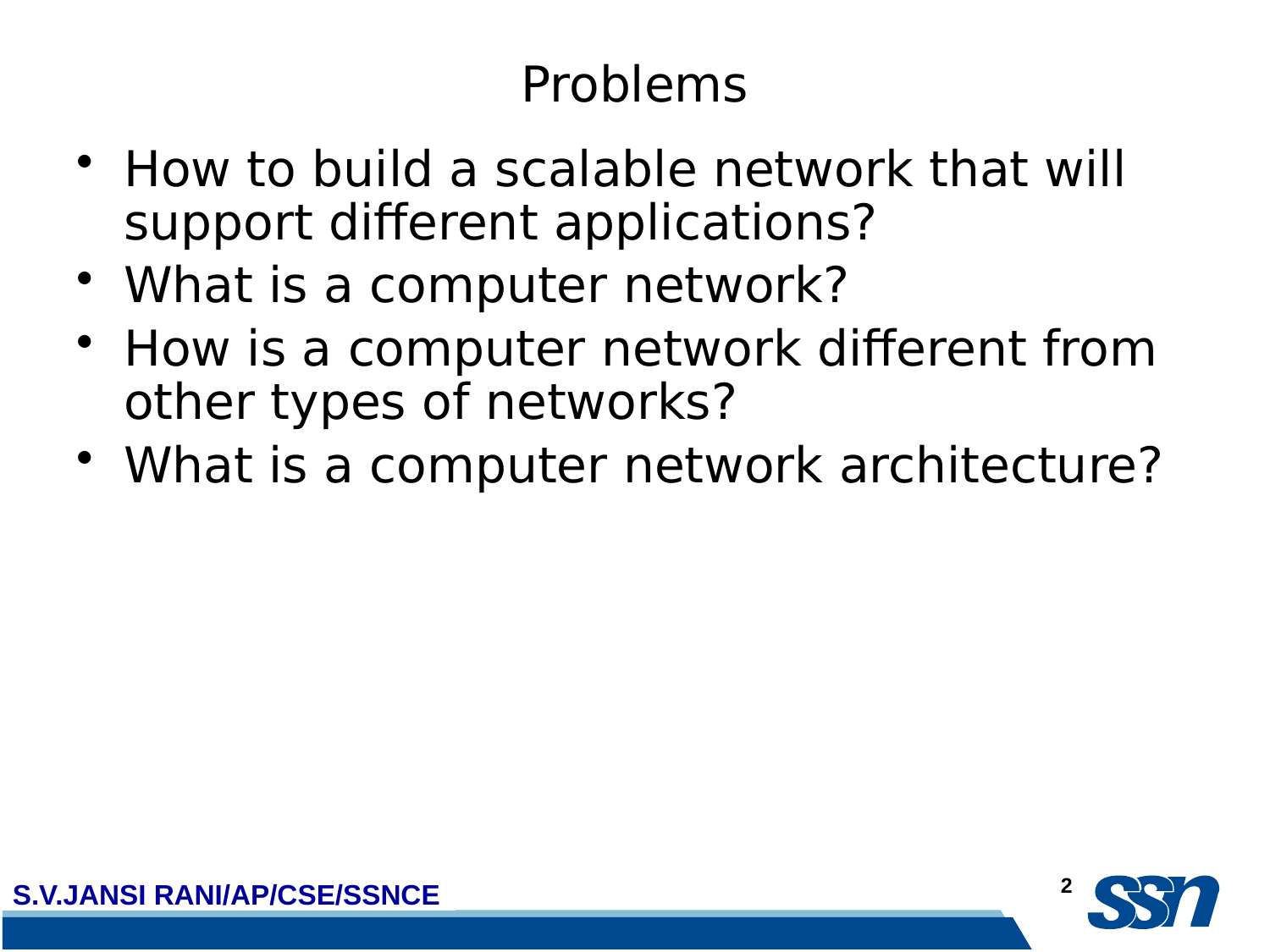

# Problems
How to build a scalable network that will support different applications?
What is a computer network?
How is a computer network different from other types of networks?
What is a computer network architecture?